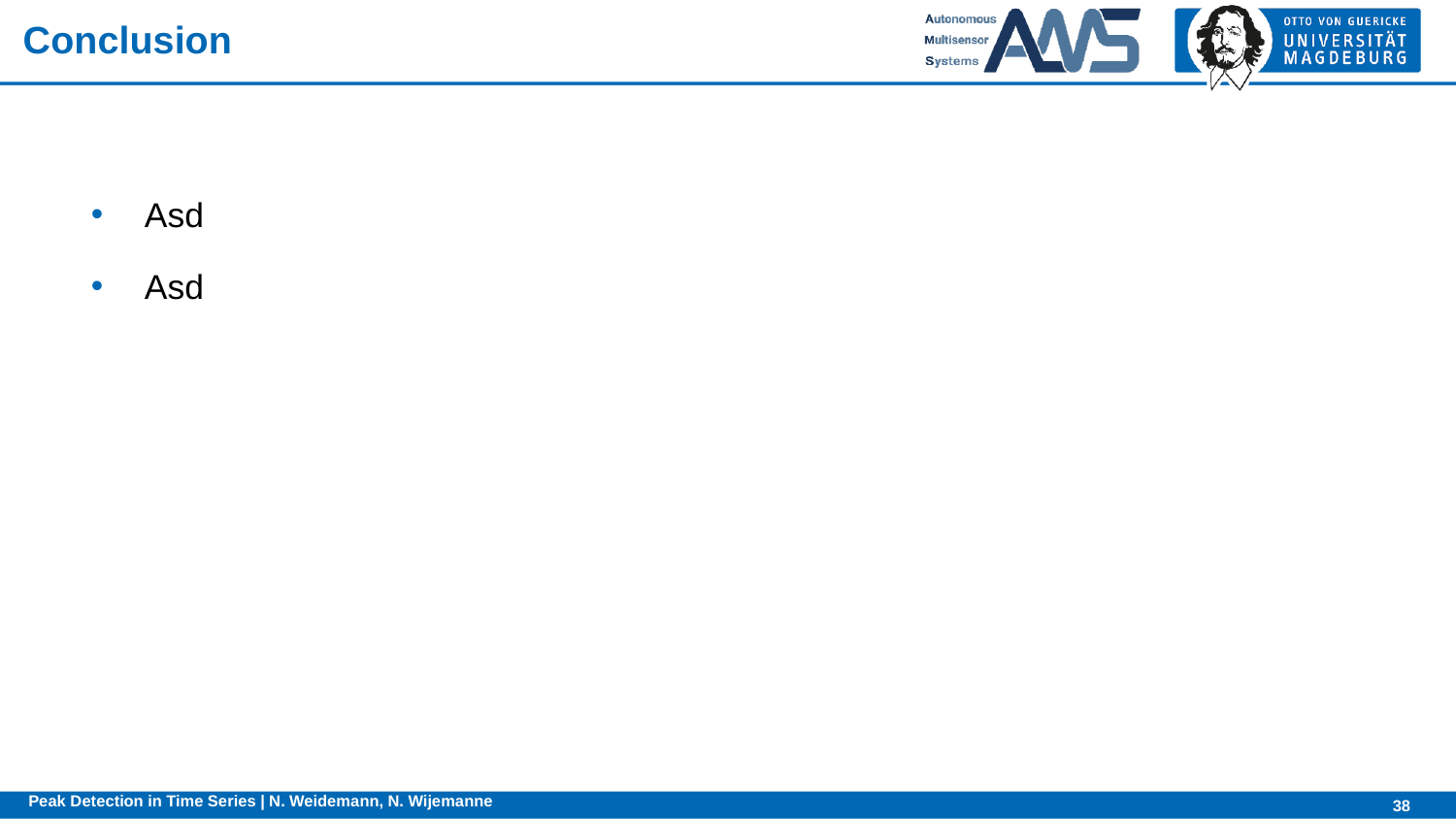

# Conclusion
Asd
Asd

Peak Detection in Time Series | N. Weidemann, N. Wijemanne
38